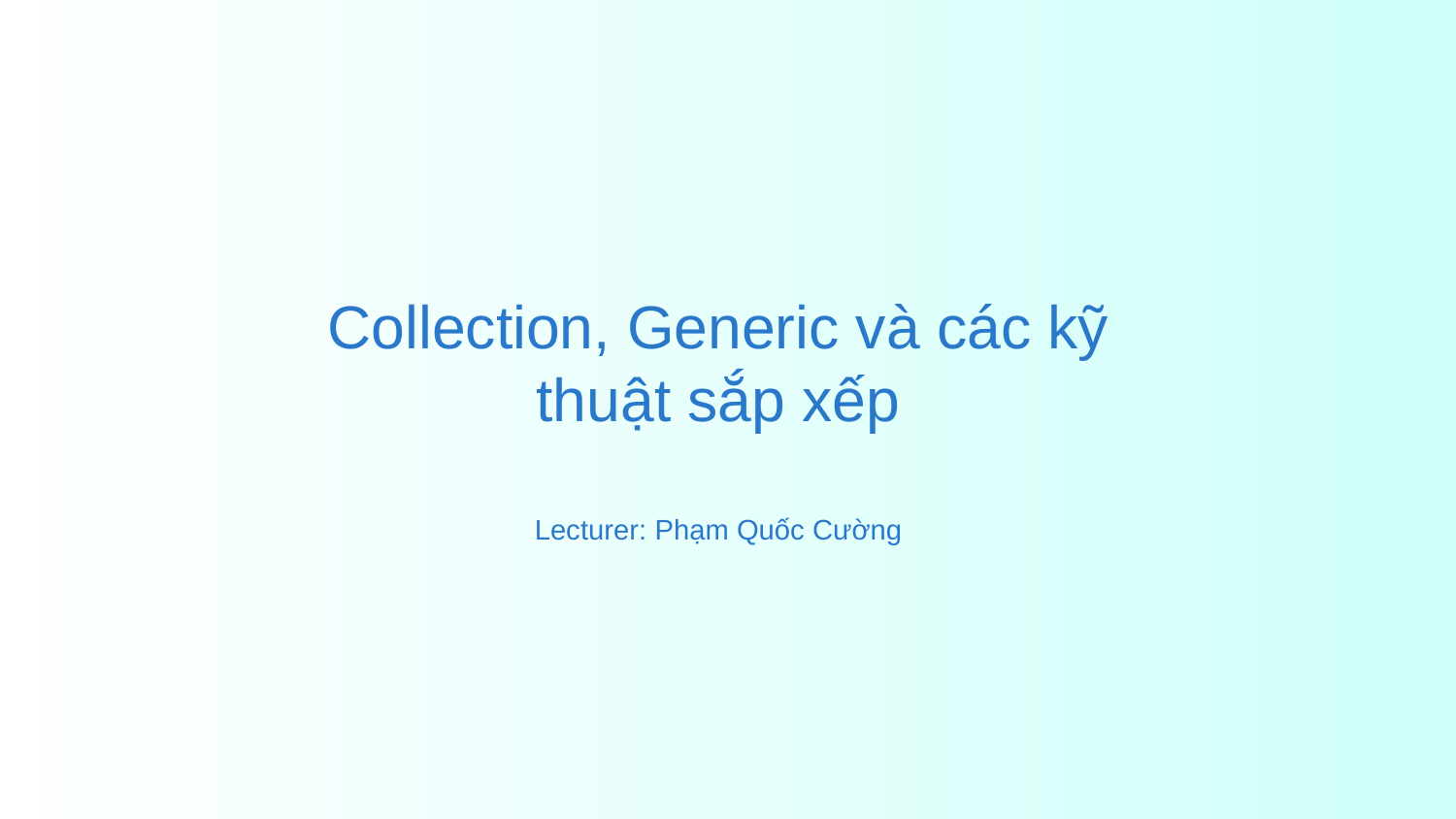

Collection, Generic và các kỹ thuật sắp xếp

Lecturer: Phạm Quốc Cường